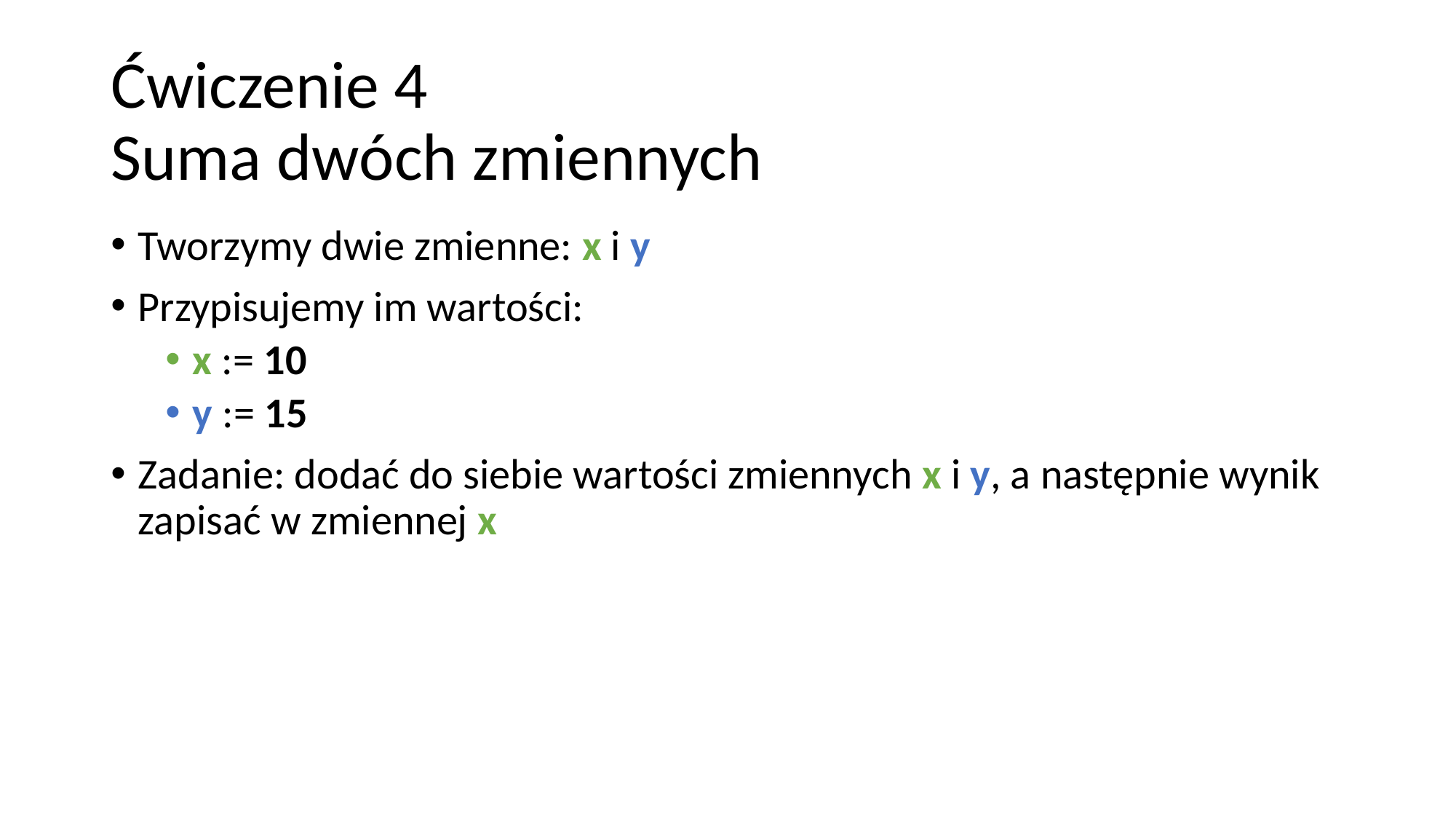

# Ćwiczenie 4 Suma dwóch zmiennych
Tworzymy dwie zmienne: x i y
Przypisujemy im wartości:
x := 10
y := 15
Zadanie: dodać do siebie wartości zmiennych x i y, a następnie wynik zapisać w zmiennej x